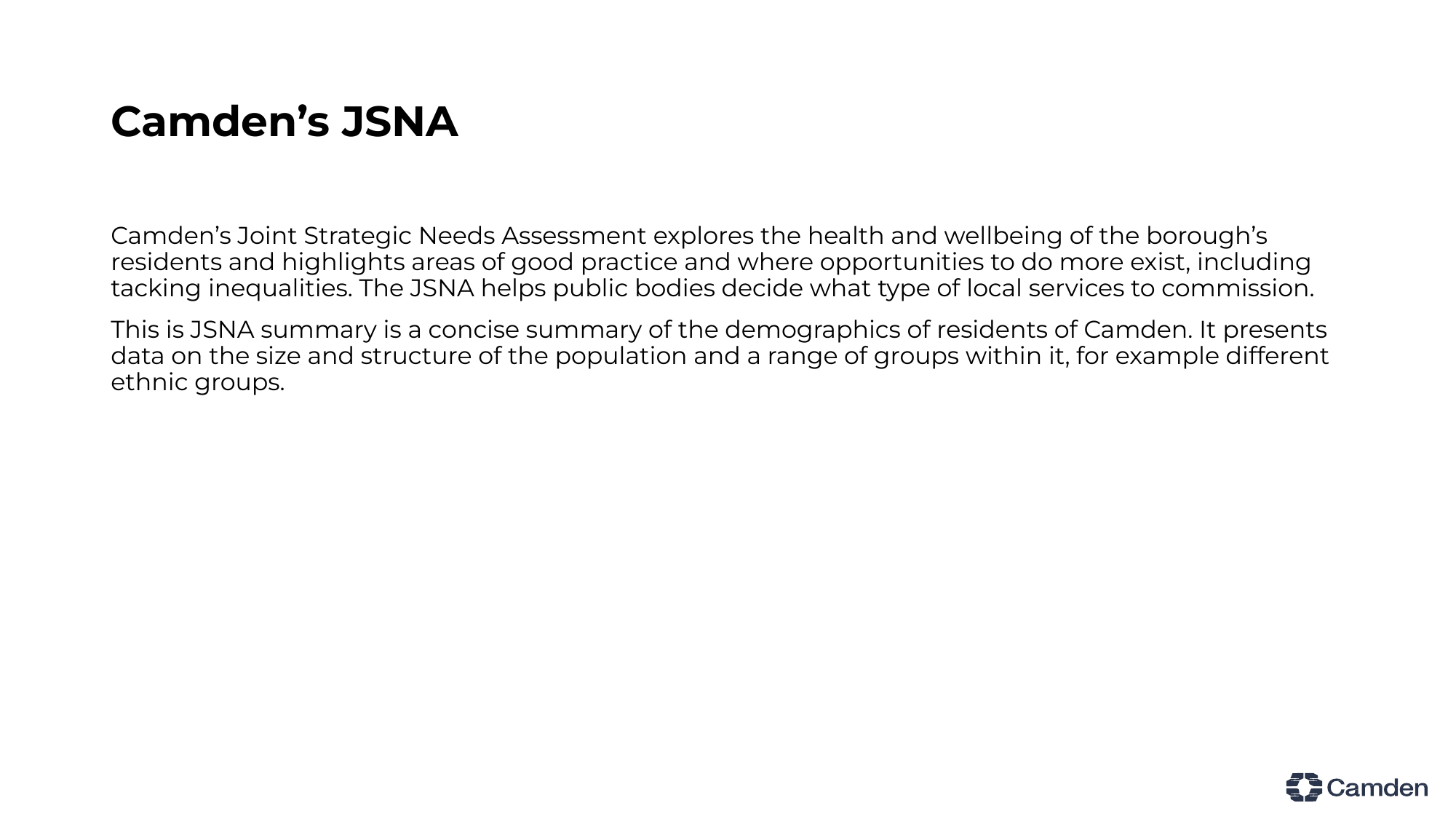

# Camden’s JSNA
Camden’s Joint Strategic Needs Assessment explores the health and wellbeing of the borough’s residents and highlights areas of good practice and where opportunities to do more exist, including tacking inequalities. The JSNA helps public bodies decide what type of local services to commission.
This is JSNA summary is a concise summary of the demographics of residents of Camden. It presents data on the size and structure of the population and a range of groups within it, for example different ethnic groups.